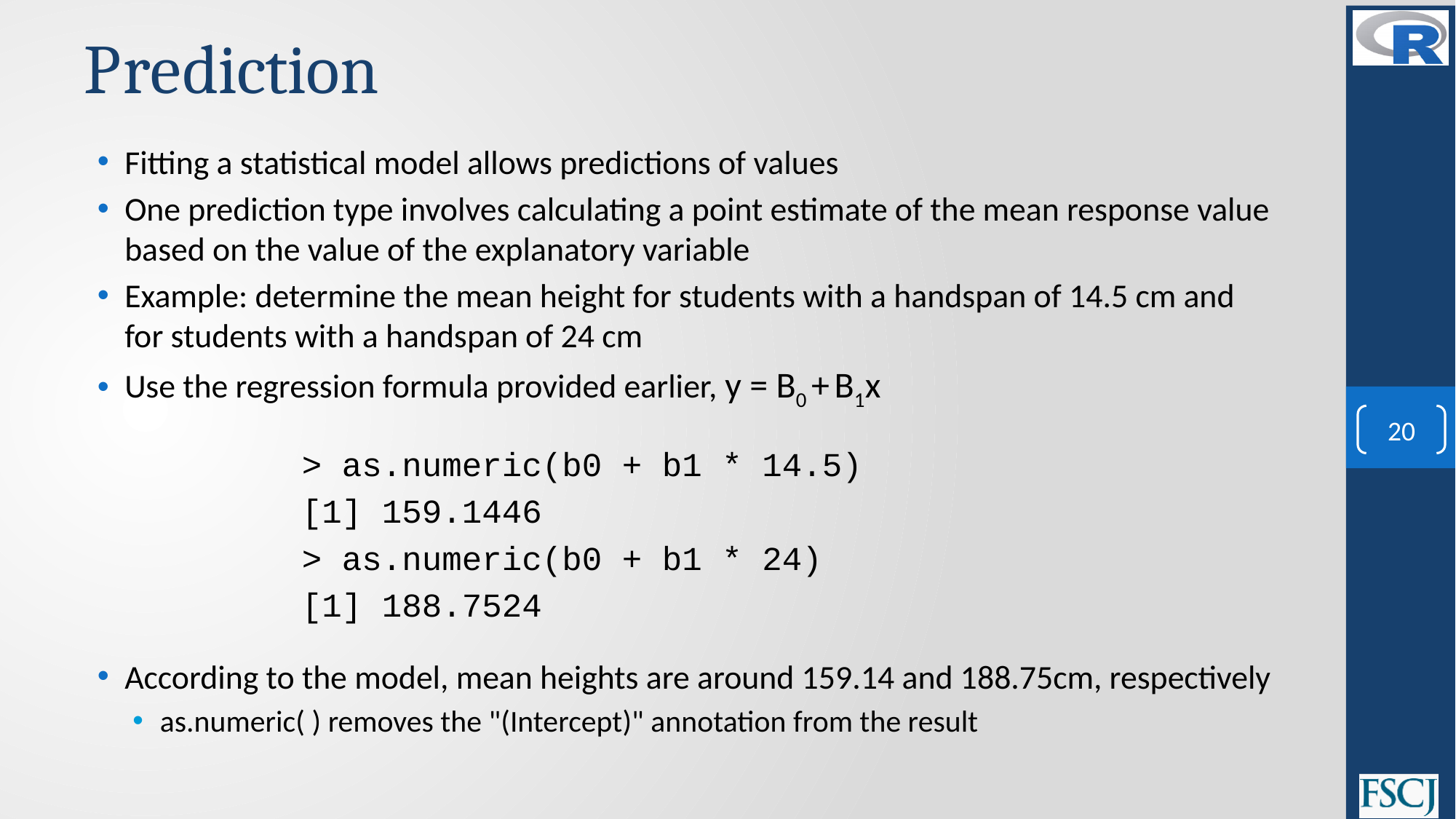

# Prediction
Fitting a statistical model allows predictions of values
One prediction type involves calculating a point estimate of the mean response value based on the value of the explanatory variable
Example: determine the mean height for students with a handspan of 14.5 cm and for students with a handspan of 24 cm
Use the regression formula provided earlier, y = B0 + B1x

> as.numeric(b0 + b1 * 14.5)
[1] 159.1446
> as.numeric(b0 + b1 * 24)
[1] 188.7524

According to the model, mean heights are around 159.14 and 188.75cm, respectively
as.numeric( ) removes the "(Intercept)" annotation from the result
20